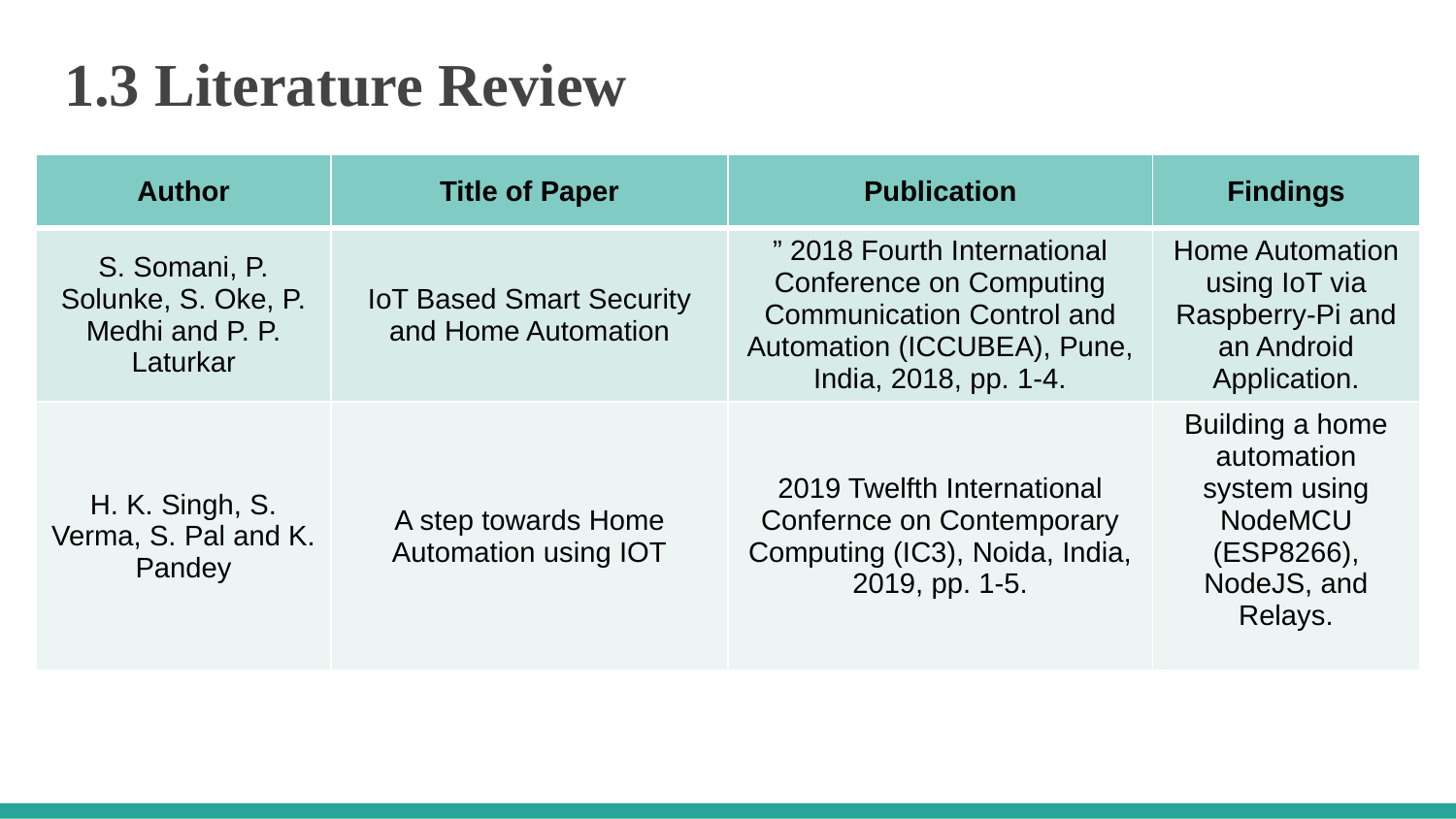

# 1.3 Literature Review
| Author | Title of Paper | Publication | Findings |
| --- | --- | --- | --- |
| S. Somani, P. Solunke, S. Oke, P. Medhi and P. P. Laturkar | IoT Based Smart Security and Home Automation | ” 2018 Fourth International Conference on Computing Communication Control and Automation (ICCUBEA), Pune, India, 2018, pp. 1-4. | Home Automation using IoT via Raspberry-Pi and an Android Application. |
| H. K. Singh, S. Verma, S. Pal and K. Pandey | A step towards Home Automation using IOT | 2019 Twelfth International Confernce on Contemporary Computing (IC3), Noida, India, 2019, pp. 1-5. | Building a home automation system using NodeMCU (ESP8266), NodeJS, and Relays. |